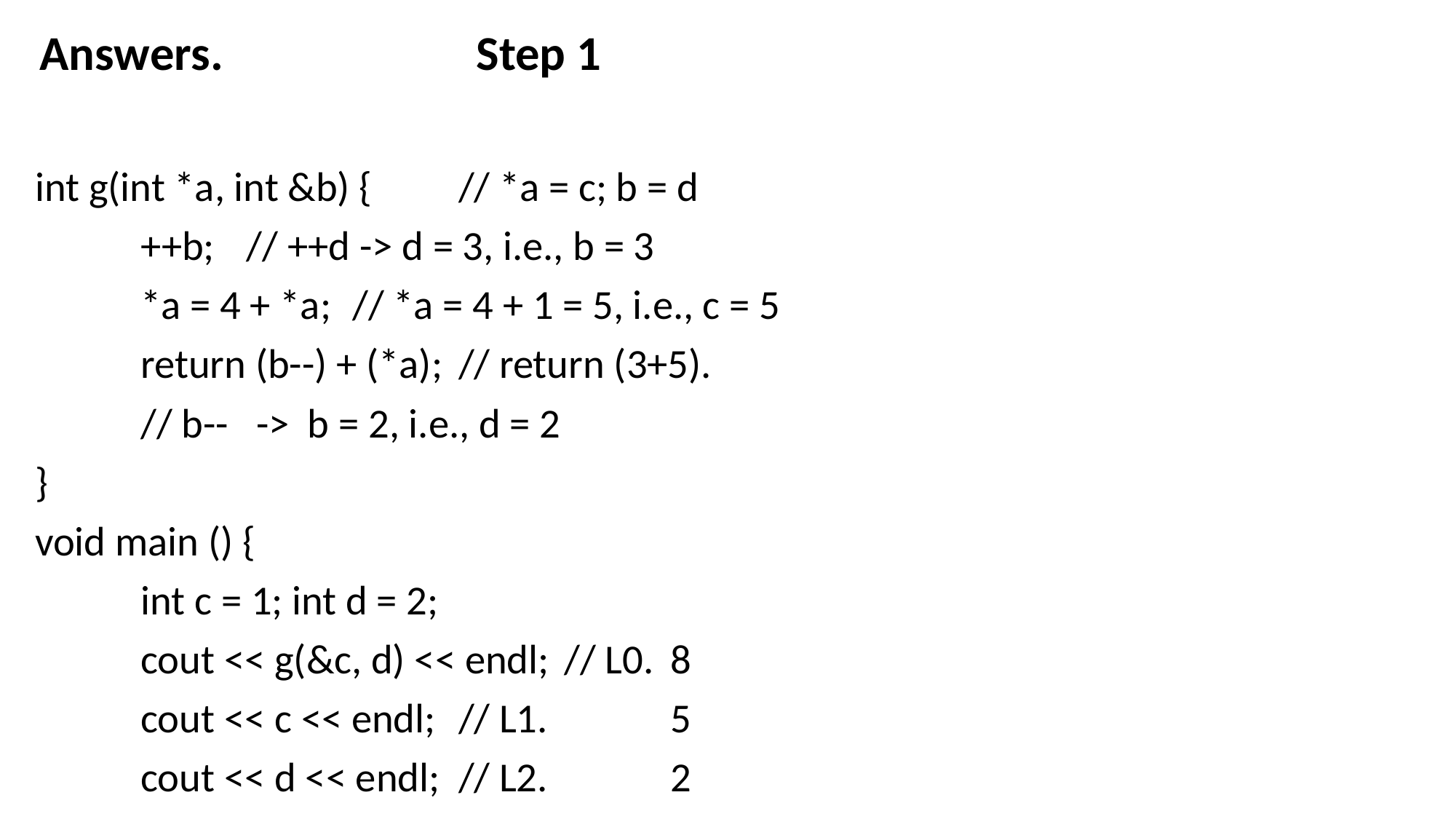

Answers.			Step 1

int g(int *a, int &b) {		// *a = c; b = d
	++b;				// ++d -> d = 3, i.e., b = 3
	*a = 4 + *a;			// *a = 4 + 1 = 5, i.e., c = 5
	return (b--) + (*a);		// return (3+5).
					// b--   ->  b = 2, i.e., d = 2
}
void main () {
	int c = 1; int d = 2;
	cout << g(&c, d) << endl;	// L0. 		8
	cout << c << endl;		// L1. 		5
	cout << d << endl;		// L2. 		2
}